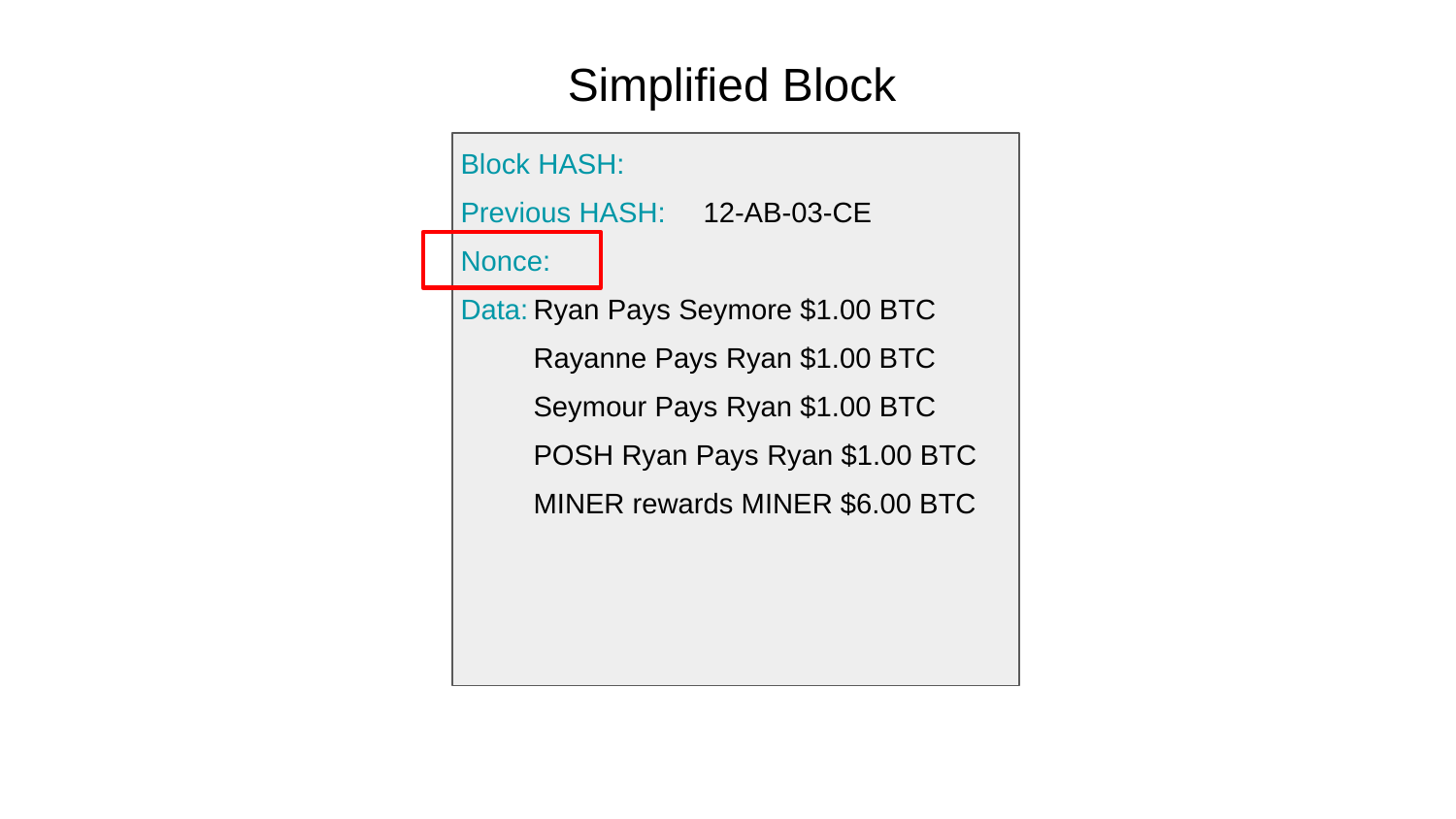

Simplified Block
Block HASH:

Previous HASH:
12-AB-03-CE
Nonce:

Data:
Ryan Pays Seymore $1.00 BTC
Rayanne Pays Ryan $1.00 BTC
Seymour Pays Ryan $1.00 BTC
POSH Ryan Pays Ryan $1.00 BTC
MINER rewards MINER $6.00 BTC